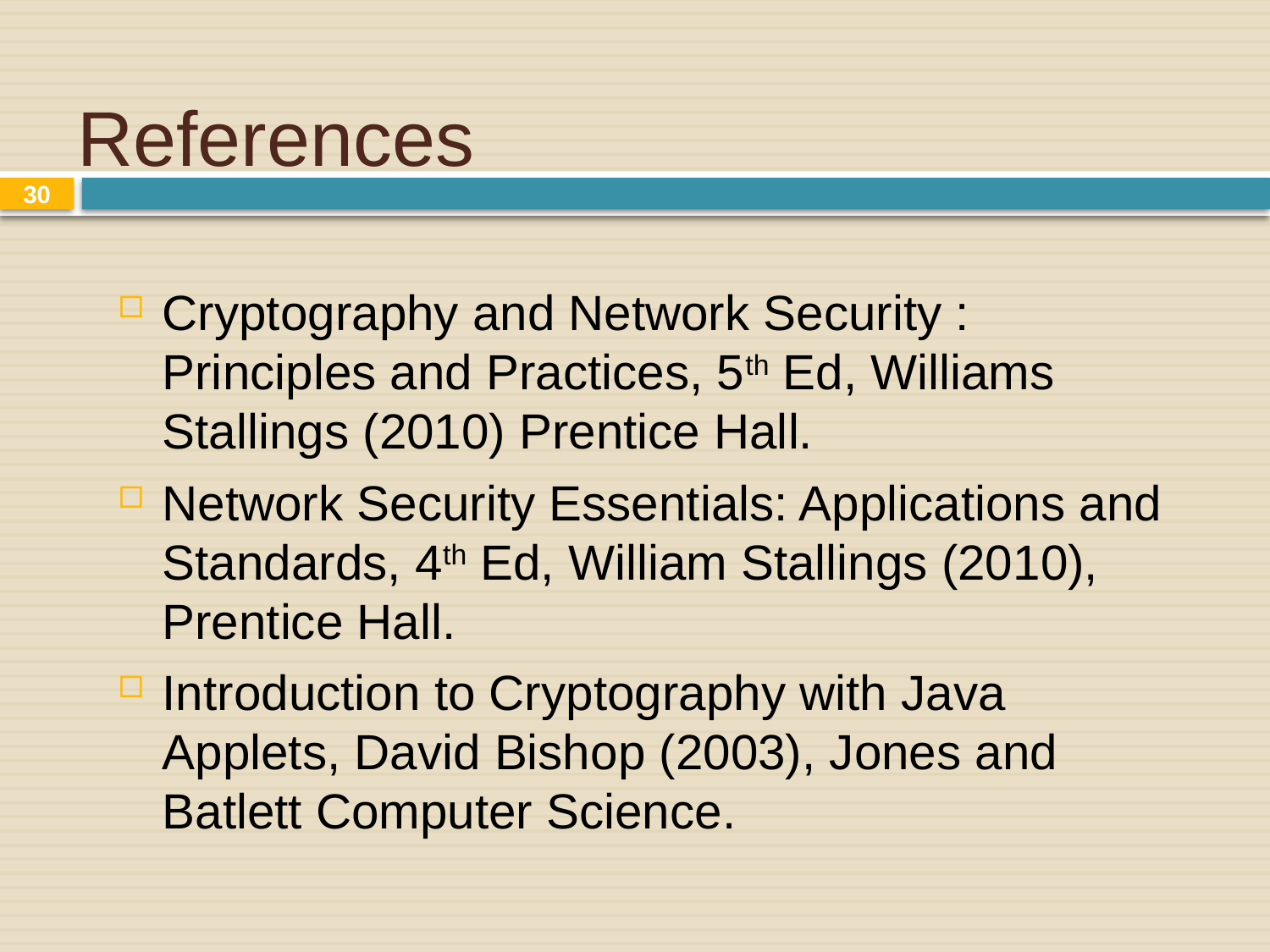

# References
30
Cryptography and Network Security : Principles and Practices, 5th Ed, Williams Stallings (2010) Prentice Hall.
Network Security Essentials: Applications and Standards, 4th Ed, William Stallings (2010), Prentice Hall.
Introduction to Cryptography with Java Applets, David Bishop (2003), Jones and Batlett Computer Science.